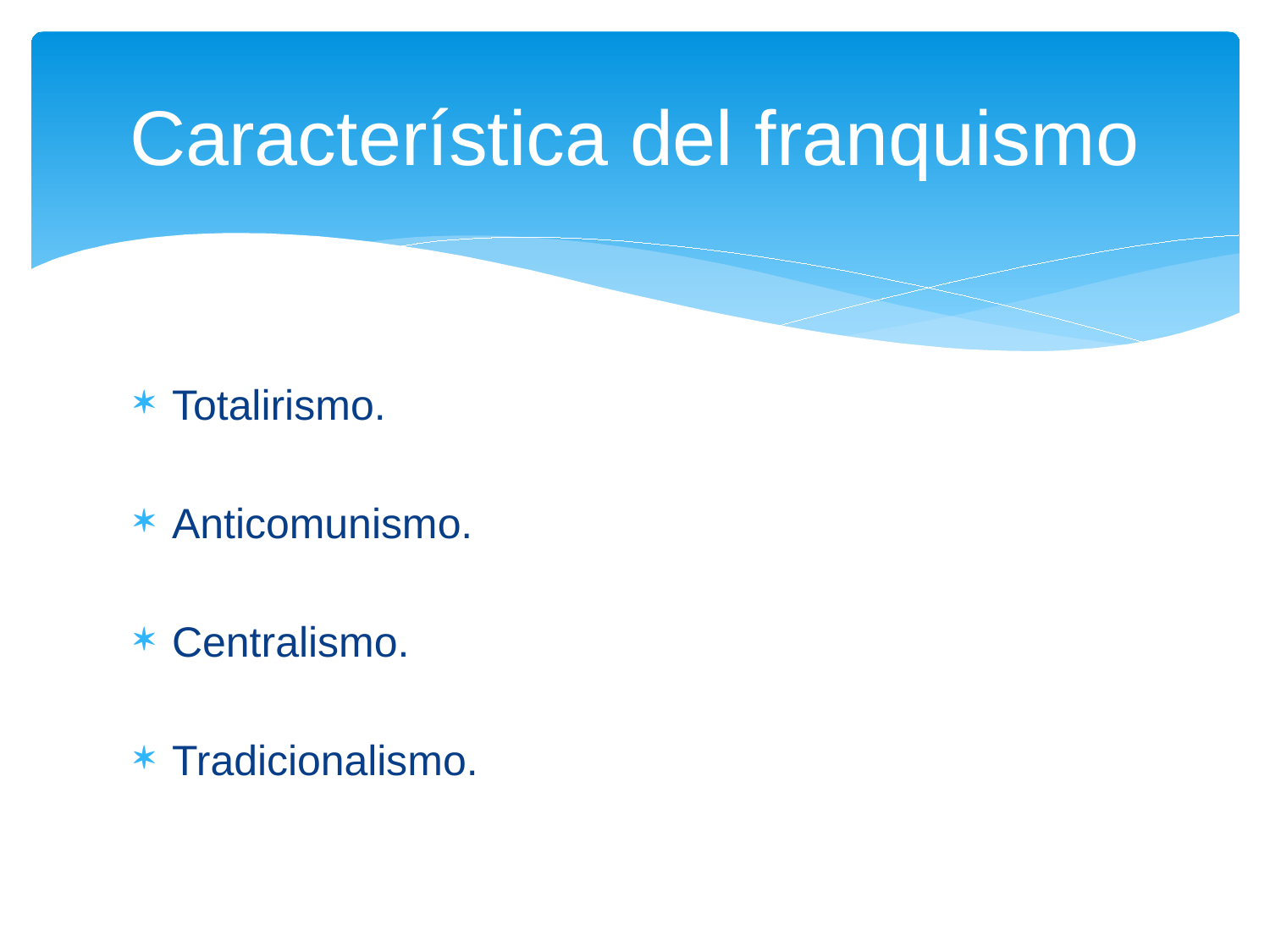

# Característica del franquismo
Totalirismo.

Anticomunismo.

Centralismo.

Tradicionalismo.